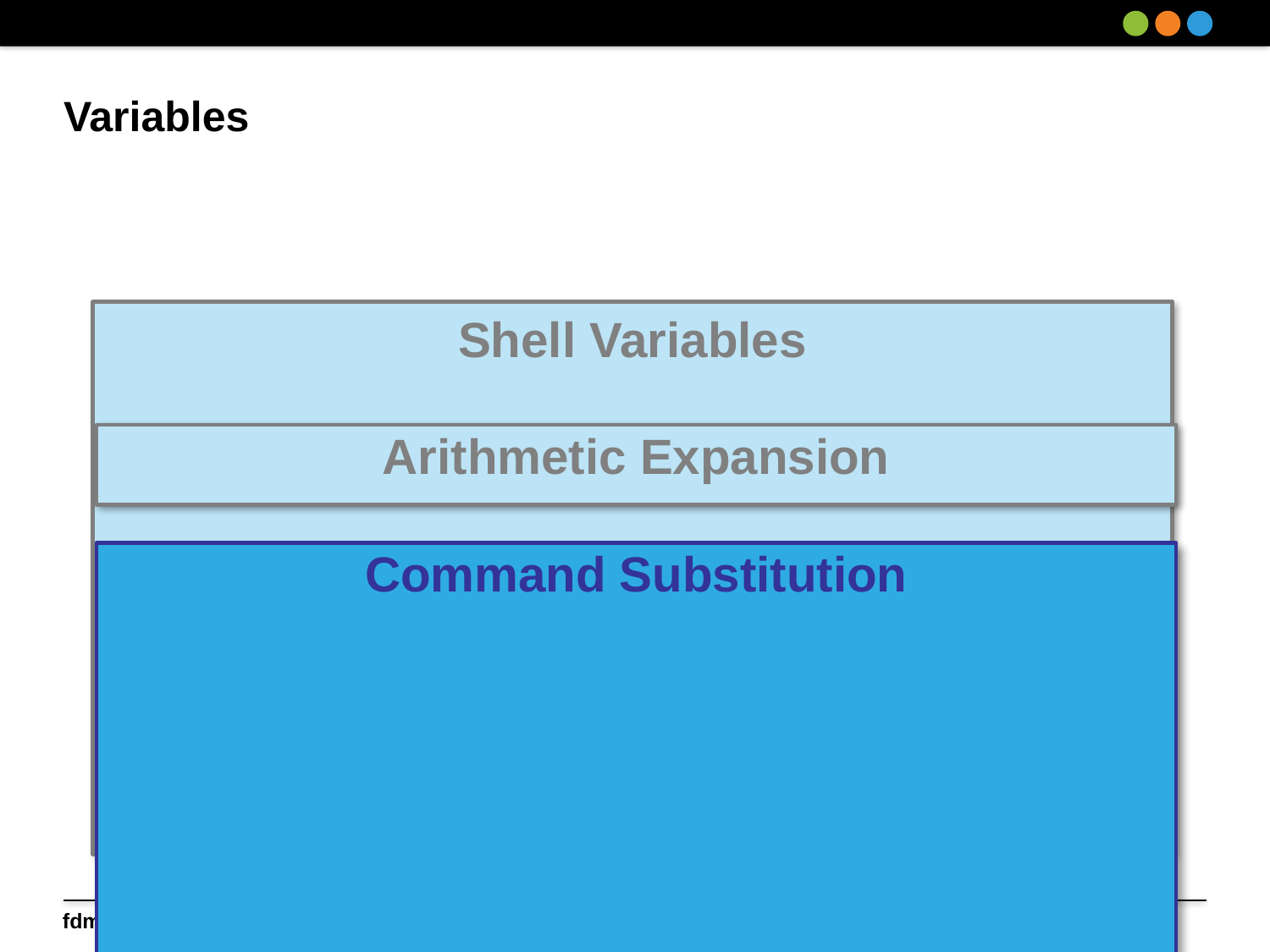

# Variables
Shell Variables
Arithmetic Expansion
Command Substitution